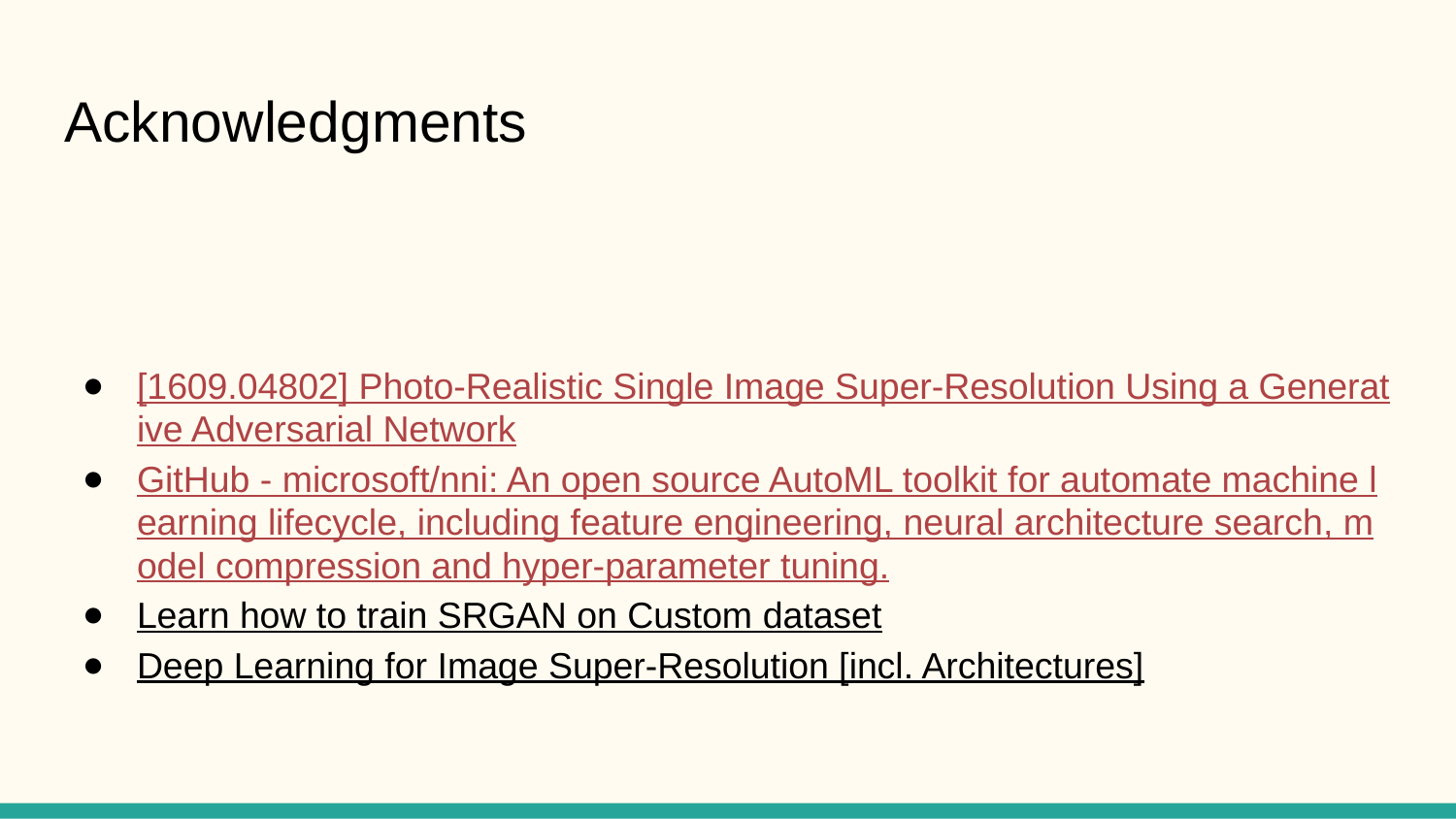

# Acknowledgments
[1609.04802] Photo-Realistic Single Image Super-Resolution Using a Generative Adversarial Network
GitHub - microsoft/nni: An open source AutoML toolkit for automate machine learning lifecycle, including feature engineering, neural architecture search, model compression and hyper-parameter tuning.
Learn how to train SRGAN on Custom dataset
Deep Learning for Image Super-Resolution [incl. Architectures]